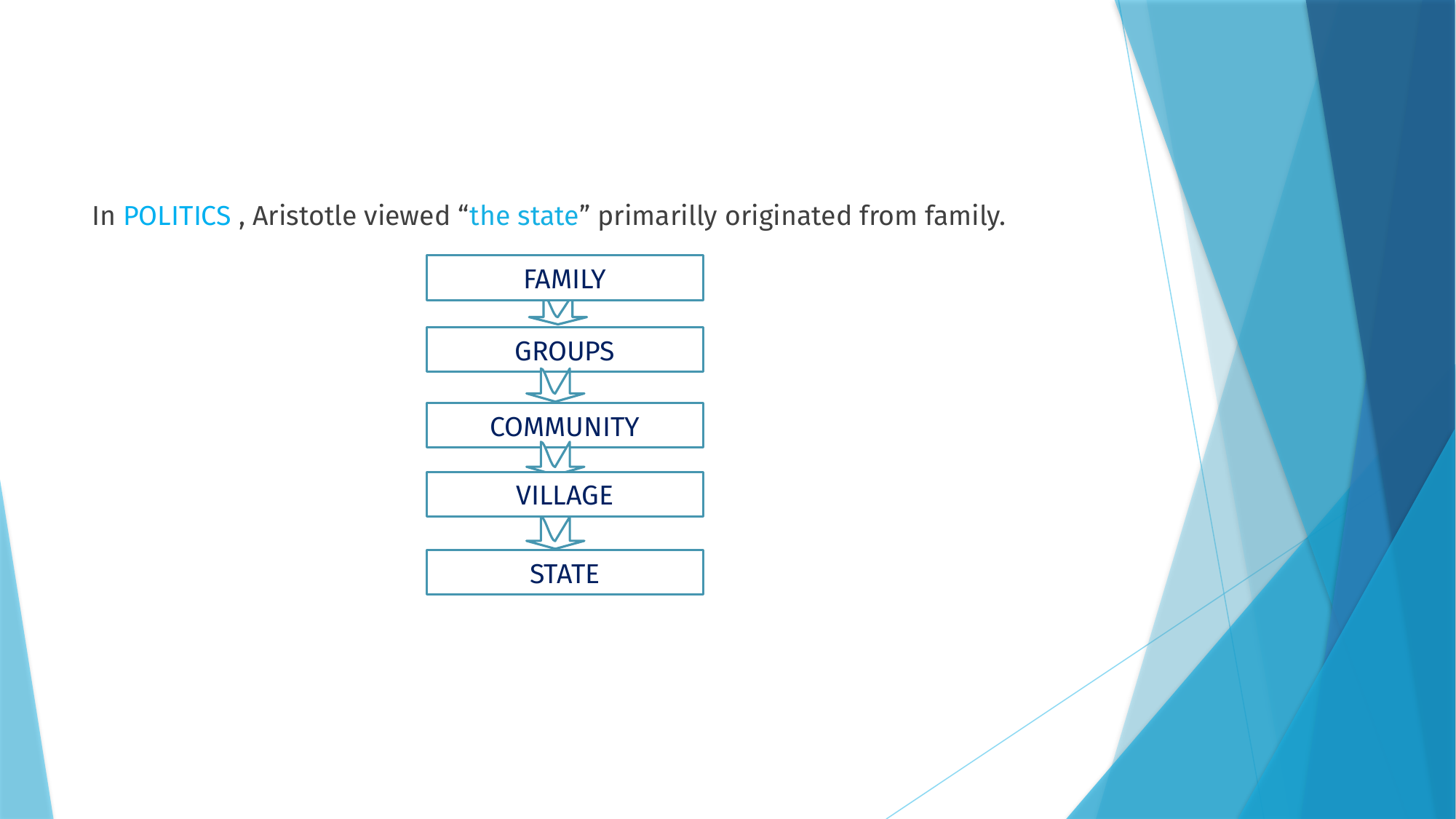

#
In POLITICS , Aristotle viewed “the state” primarilly originated from family.

FAMILY

GROUPS

COMMUNITY

VILLAGE

STATE